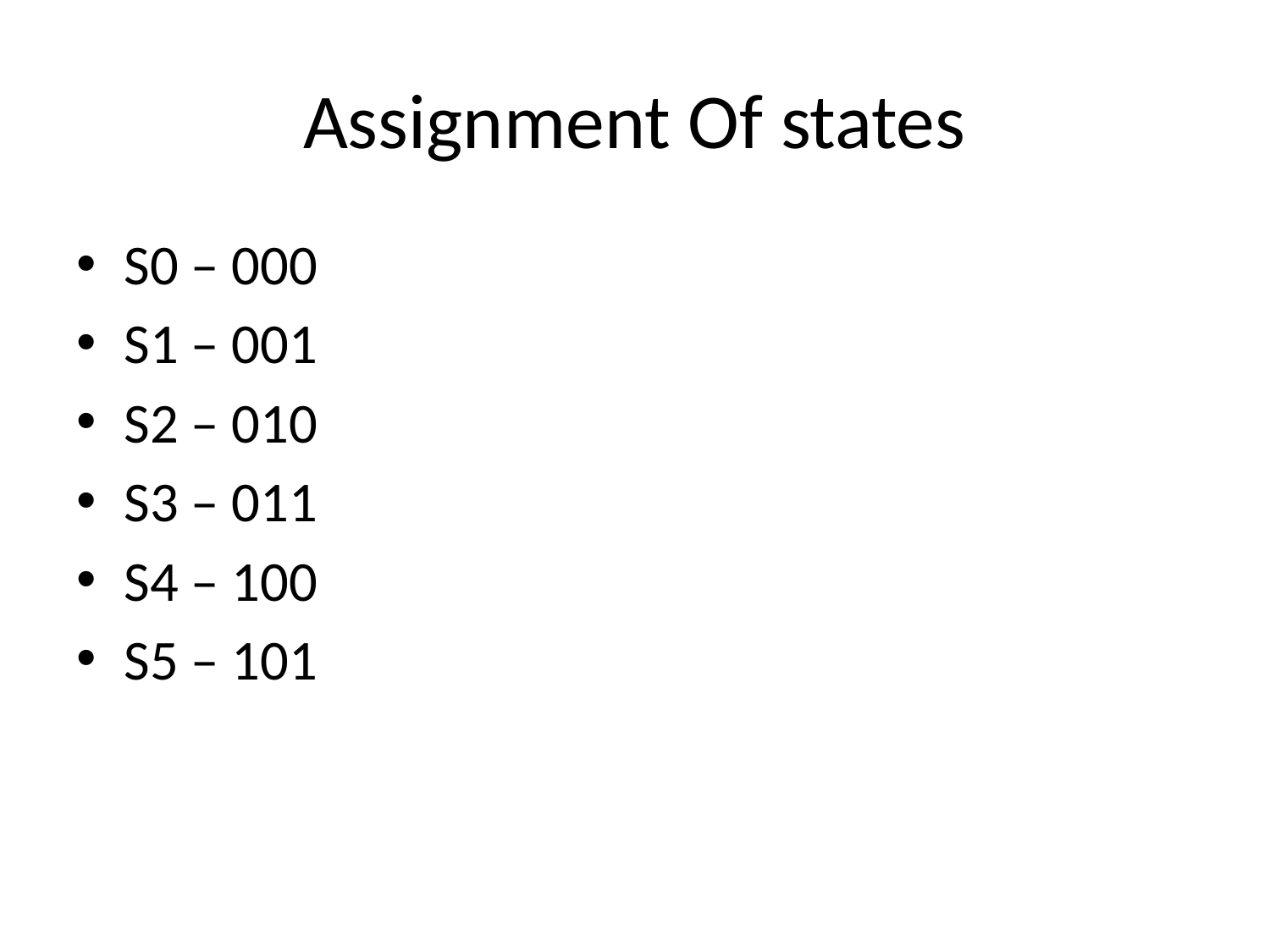

# Assignment Of states
S0 – 000
S1 – 001
S2 – 010
S3 – 011
S4 – 100
S5 – 101